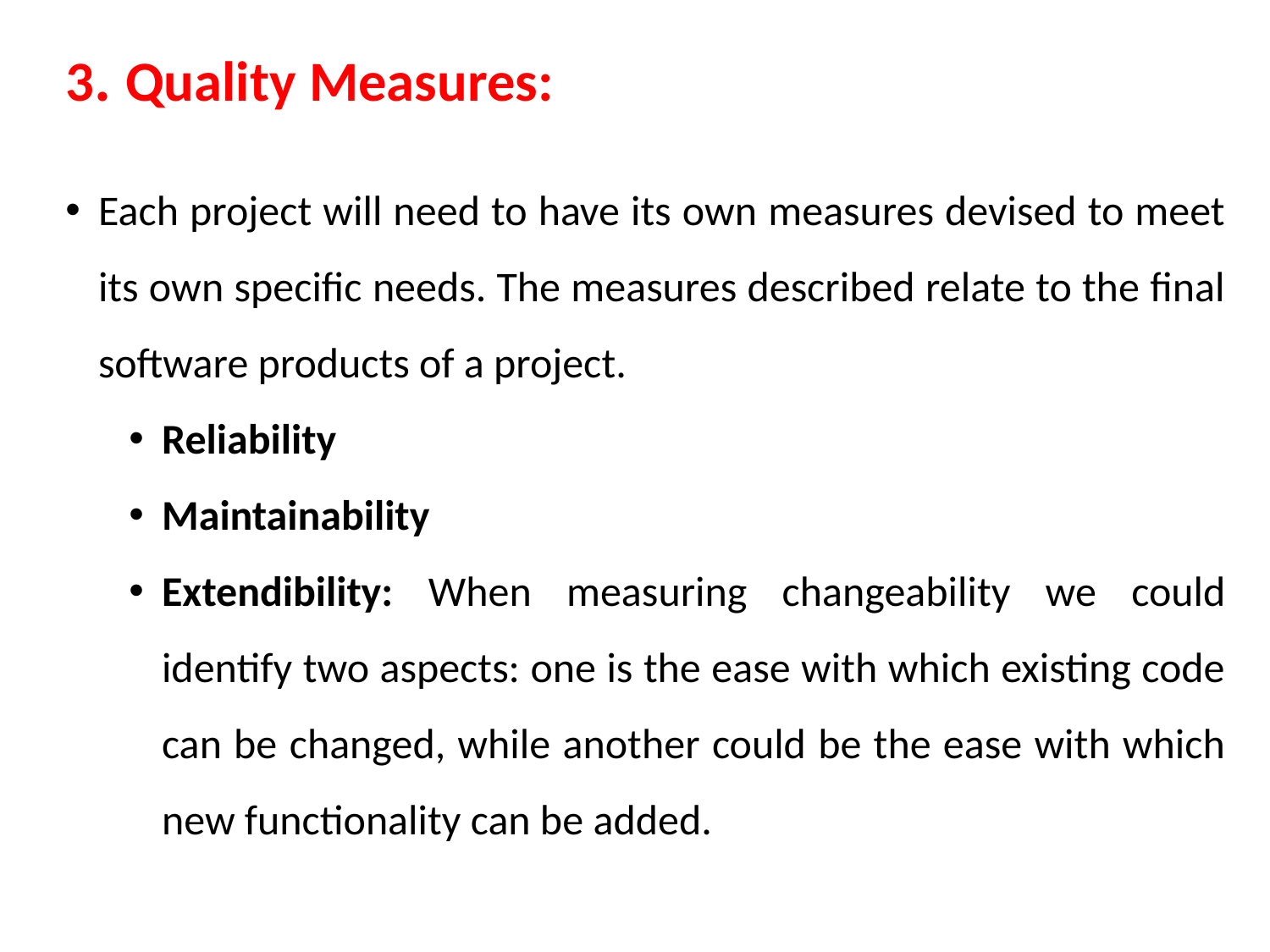

3. Quality Measures:
Each project will need to have its own measures devised to meet its own specific needs. The measures described relate to the final software products of a project.
Reliability
Maintainability
Extendibility: When measuring changeability we could identify two aspects: one is the ease with which existing code can be changed, while another could be the ease with which new functionality can be added.